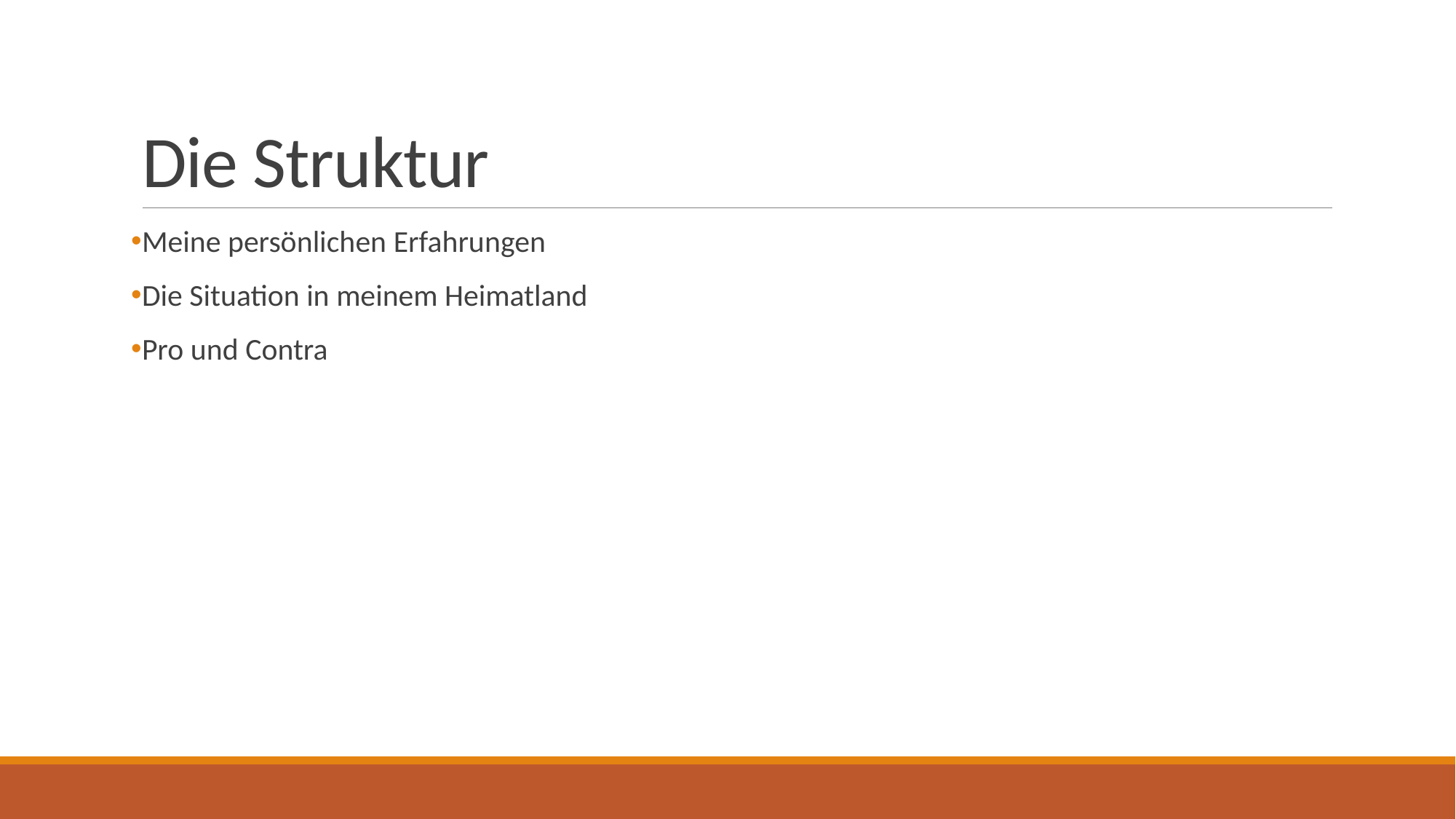

# Die Struktur
Meine persönlichen Erfahrungen
Die Situation in meinem Heimatland
Pro und Contra